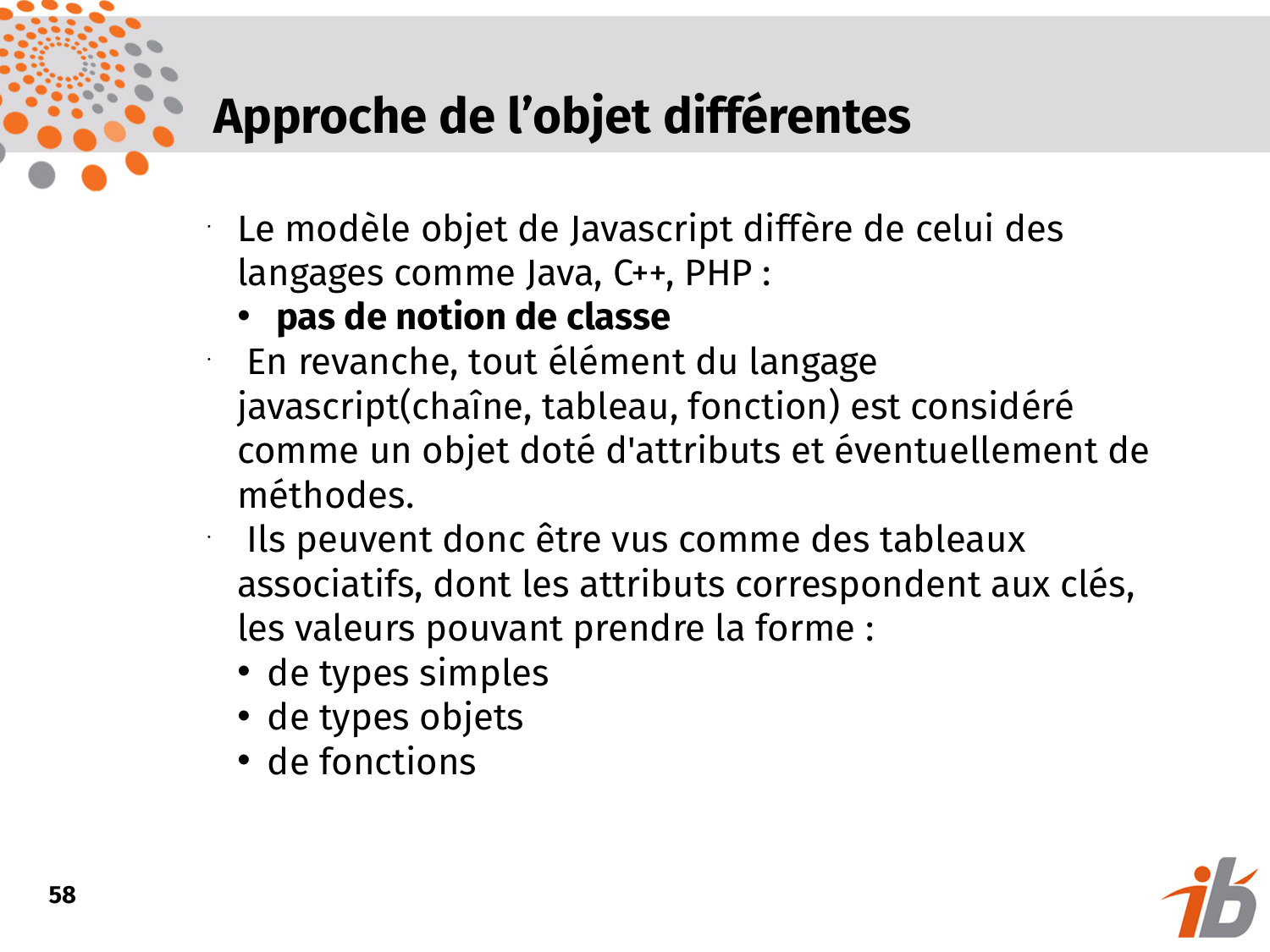

Approche de l’objet différentes
Le modèle objet de Javascript diffère de celui des langages comme Java, C++, PHP :
 pas de notion de classe
 En revanche, tout élément du langage javascript(chaîne, tableau, fonction) est considéré comme un objet doté d'attributs et éventuellement de méthodes.
 Ils peuvent donc être vus comme des tableaux associatifs, dont les attributs correspondent aux clés, les valeurs pouvant prendre la forme :
de types simples
de types objets
de fonctions
58